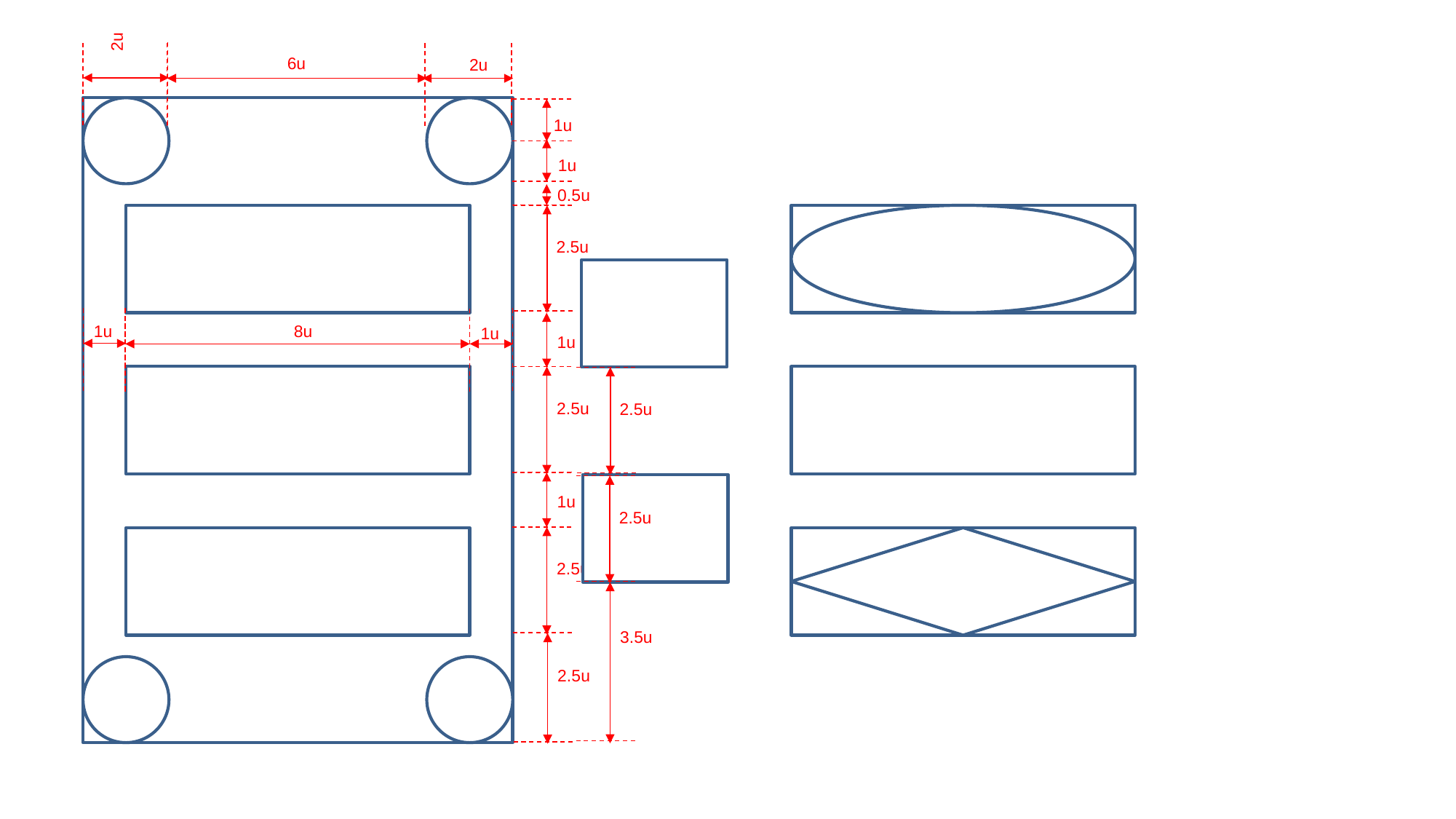

6u
2u
2u

1u
1u
8u
0.5u
2.5u

1u
1u
1u
2.5u

2.5u
1u

2.5u
2.5u

3.5u
2.5u